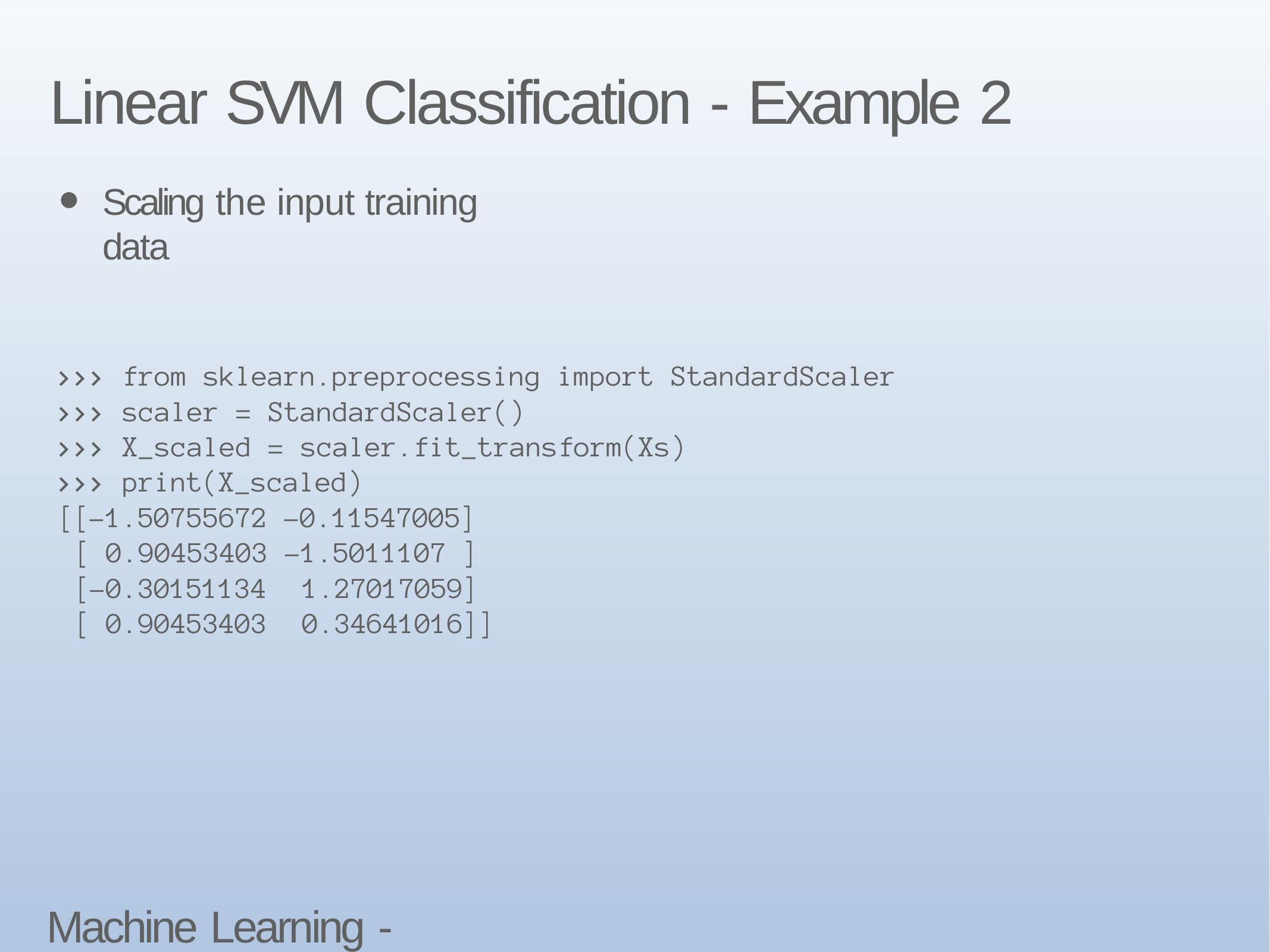

# Linear SVM Classification - Example 2
Scaling the input training data
>>> from sklearn.preprocessing import StandardScaler
>>> scaler = StandardScaler()
>>> X_scaled = scaler.fit_transform(Xs)
>>> print(X_scaled)
[[-1.50755672 -0.11547005]
[ 0.90453403 -1.5011107 ]
[-0.30151134
[ 0.90453403
1.27017059]
0.34641016]]
Machine Learning - SVM